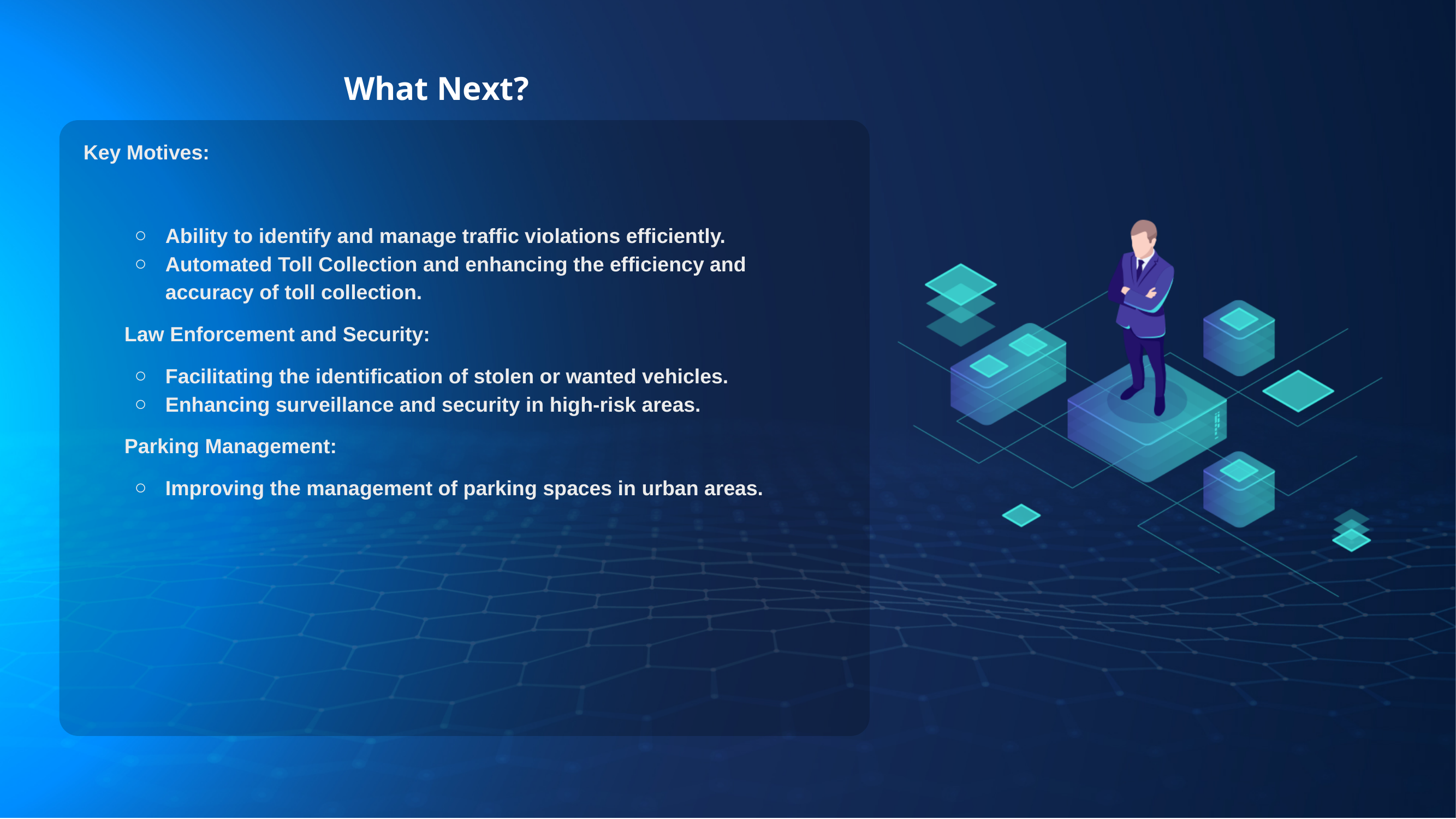

Key Motives:

Ability to identify and manage traffic violations efficiently.
Automated Toll Collection and enhancing the efficiency and accuracy of toll collection.
Law Enforcement and Security:
Facilitating the identification of stolen or wanted vehicles.
Enhancing surveillance and security in high-risk areas.
Parking Management:
Improving the management of parking spaces in urban areas.